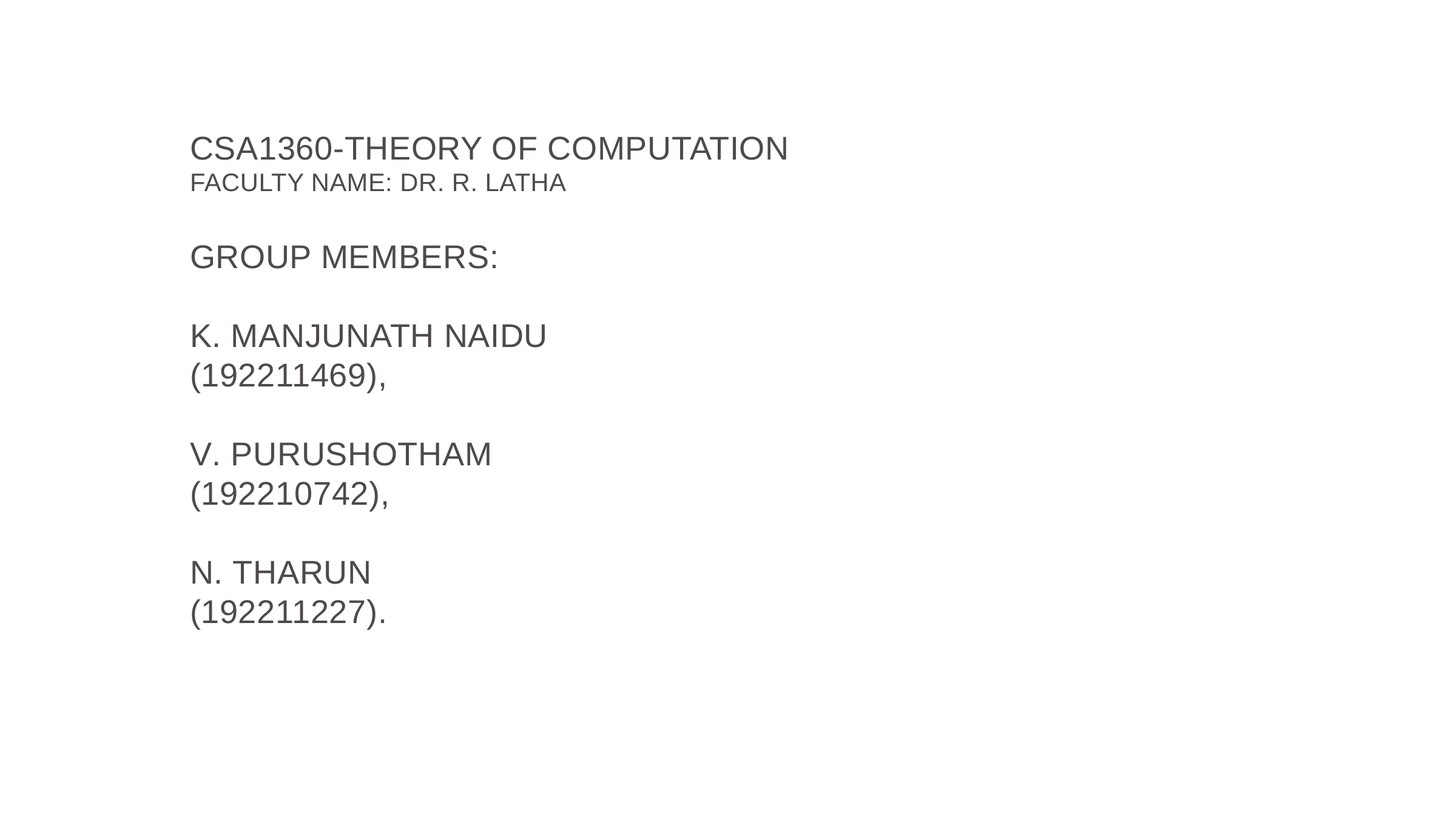

CSA1360-THEORY OF COMPUTATION
FACULTY NAME: DR. R. LATHA

GROUP MEMBERS:

K. MANJUNATH NAIDU
(192211469),

V. PURUSHOTHAM
(192210742),

N. THARUN
(192211227).